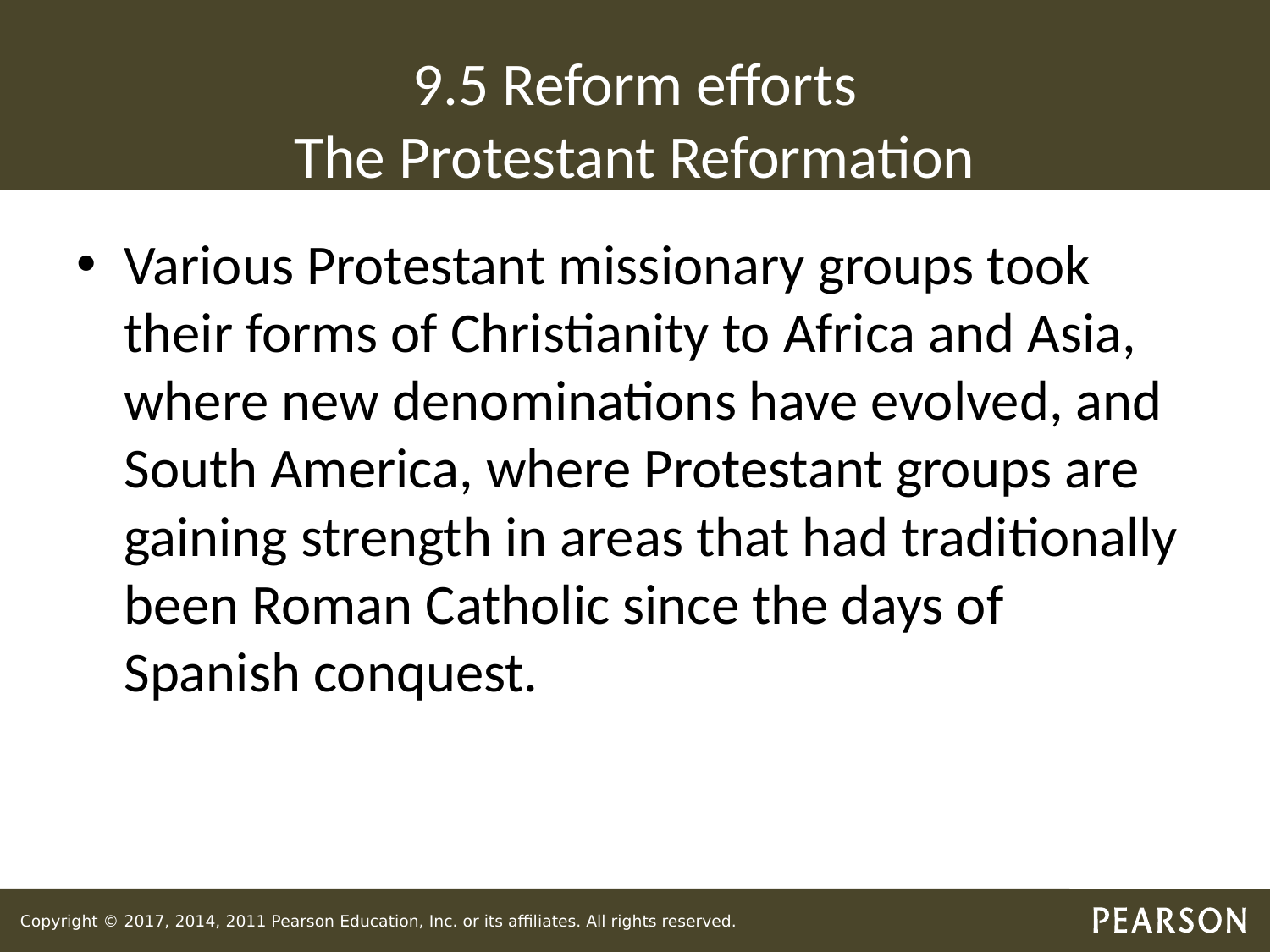

# 9.5 Reform efforts The Protestant Reformation
Various Protestant missionary groups took their forms of Christianity to Africa and Asia, where new denominations have evolved, and South America, where Protestant groups are gaining strength in areas that had traditionally been Roman Catholic since the days of Spanish conquest.